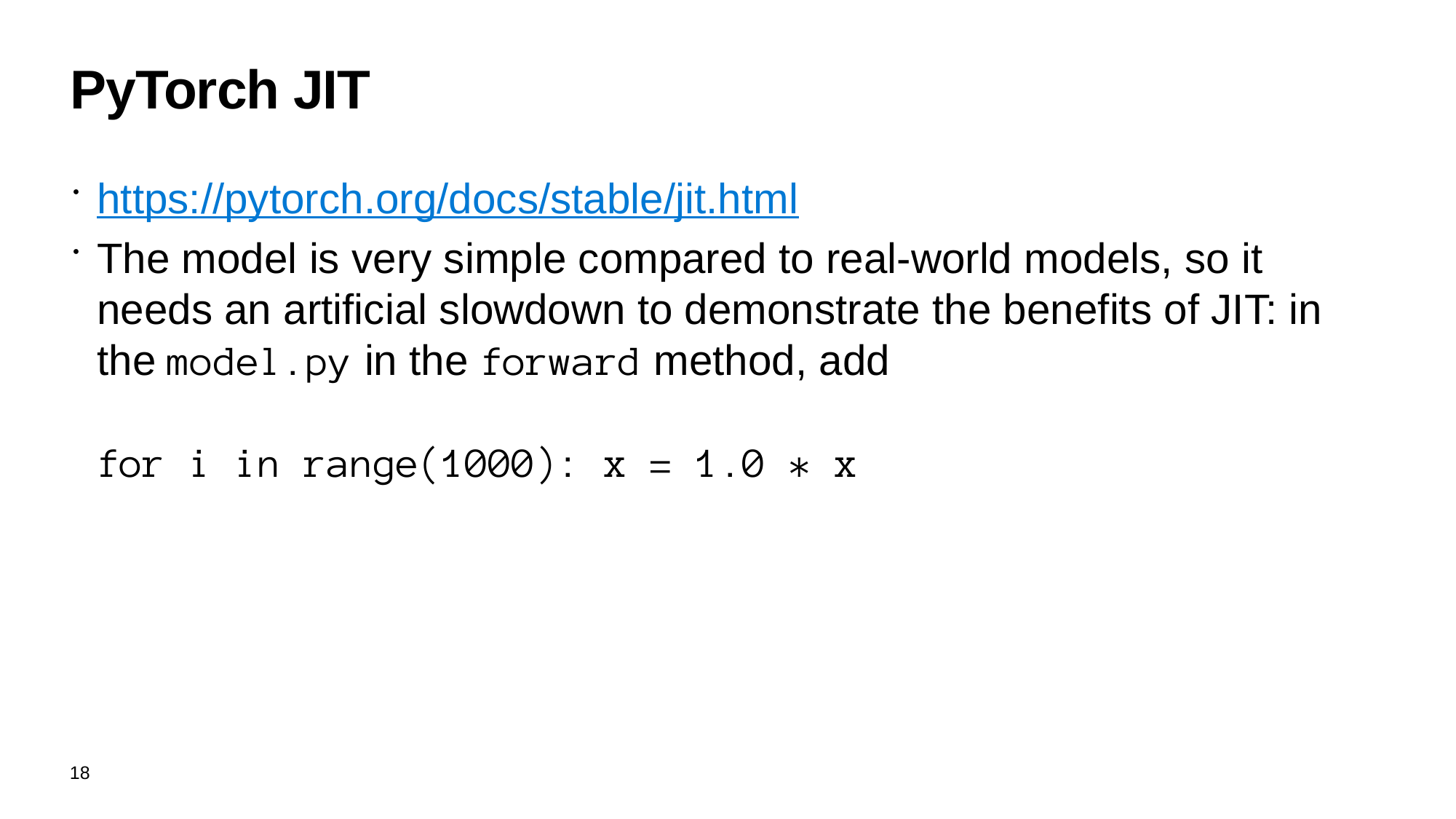

# PyTorch JIT
https://pytorch.org/docs/stable/jit.html
The model is very simple compared to real-world models, so it needs an artificial slowdown to demonstrate the benefits of JIT: in the model.py in the forward method, add
for i in range(1000): x = 1.0 * x